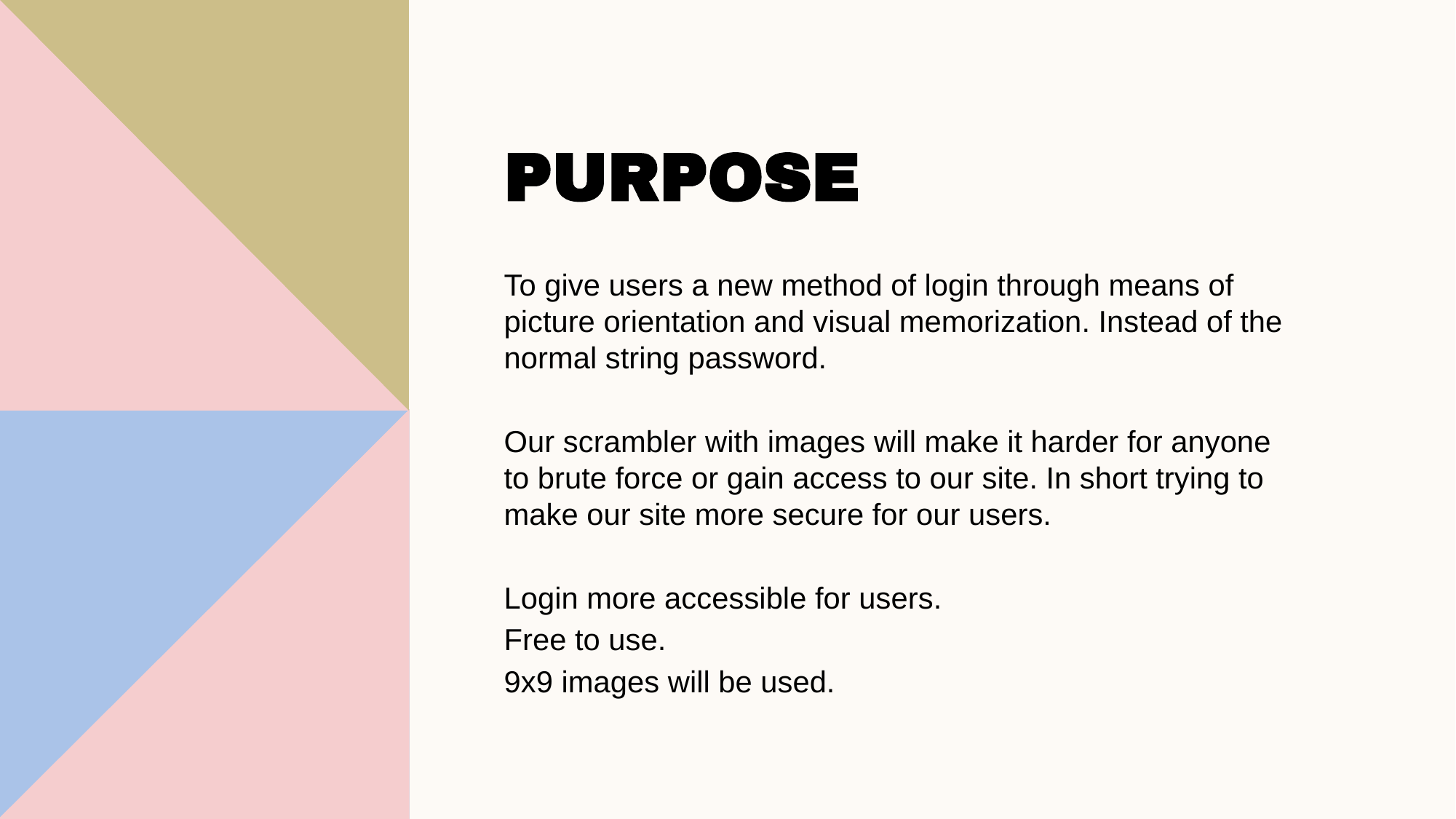

# Purpose
To give users a new method of login through means of picture orientation and visual memorization. Instead of the normal string password.

Our scrambler with images will make it harder for anyone to brute force or gain access to our site. In short trying to make our site more secure for our users.

Login more accessible for users.
Free to use.
9x9 images will be used.